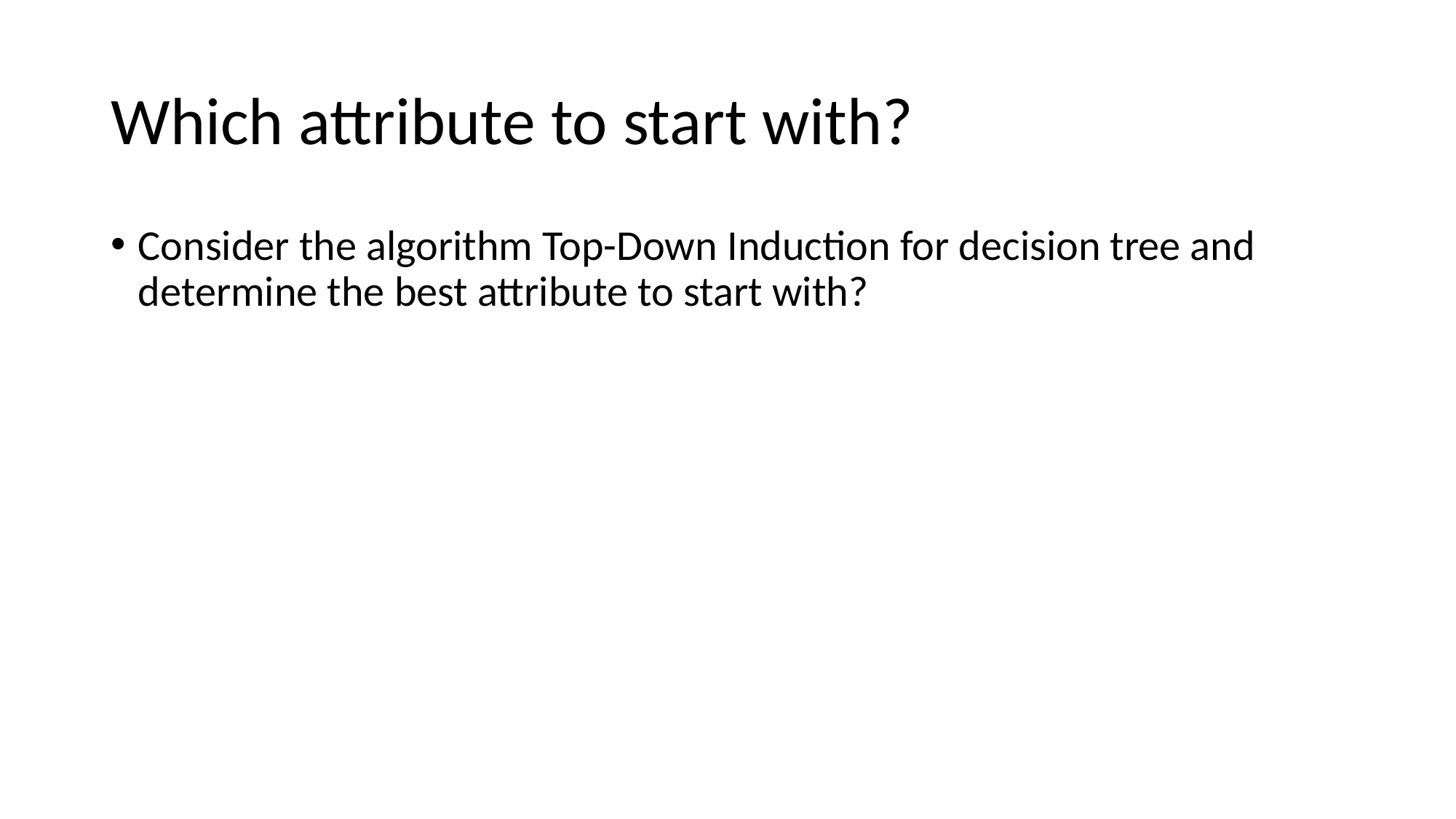

# Which attribute to start with?
Consider the algorithm Top-Down Induction for decision tree and determine the best attribute to start with?